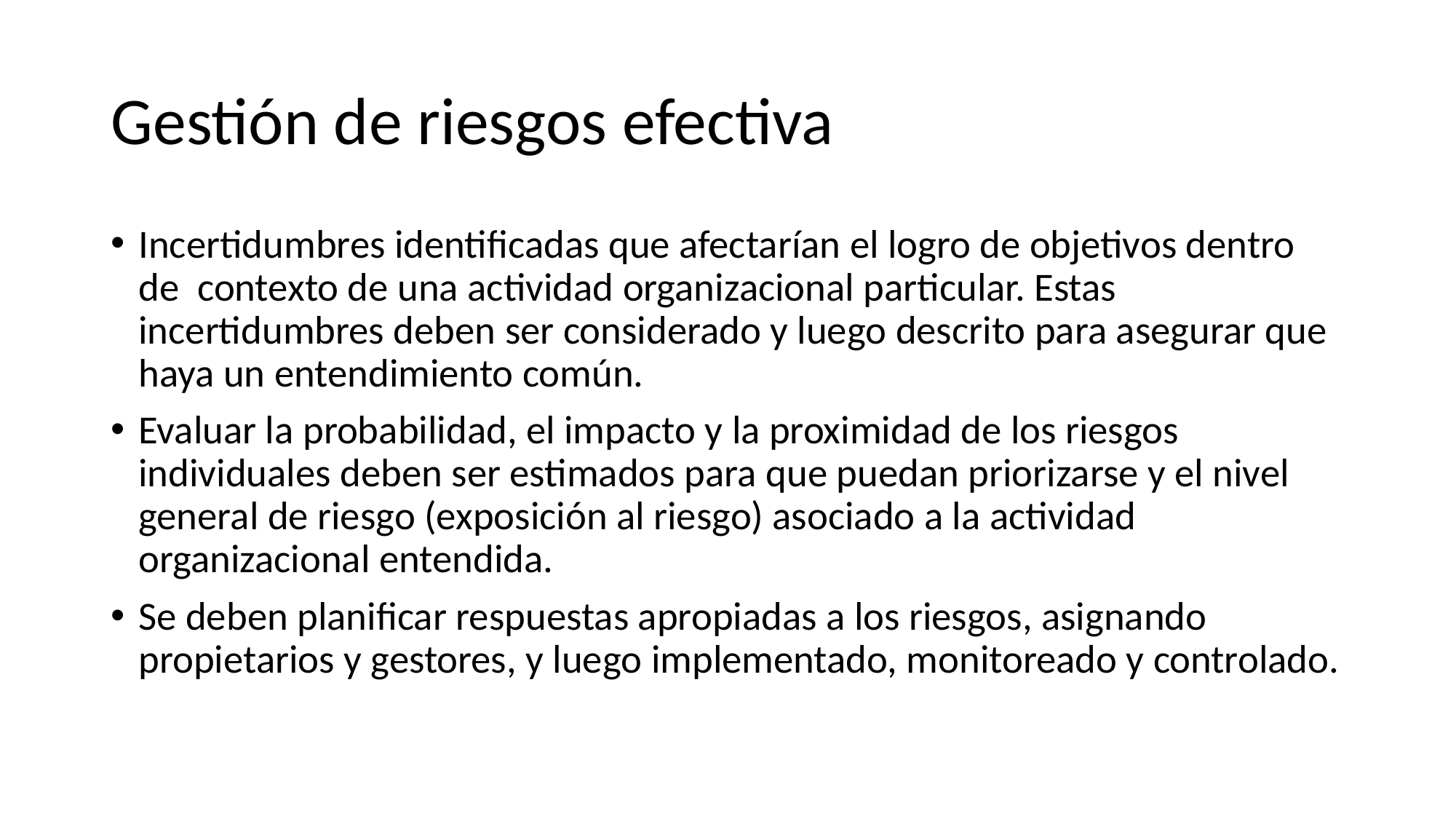

# Gestión de riesgos efectiva
Incertidumbres identificadas que afectarían el logro de objetivos dentro de  contexto de una actividad organizacional particular. Estas incertidumbres deben ser considerado y luego descrito para asegurar que haya un entendimiento común.
Evaluar la probabilidad, el impacto y la proximidad de los riesgos individuales deben ser estimados para que puedan priorizarse y el nivel general de riesgo (exposición al riesgo) asociado a la actividad organizacional entendida.
Se deben planificar respuestas apropiadas a los riesgos, asignando propietarios y gestores, y luego implementado, monitoreado y controlado.